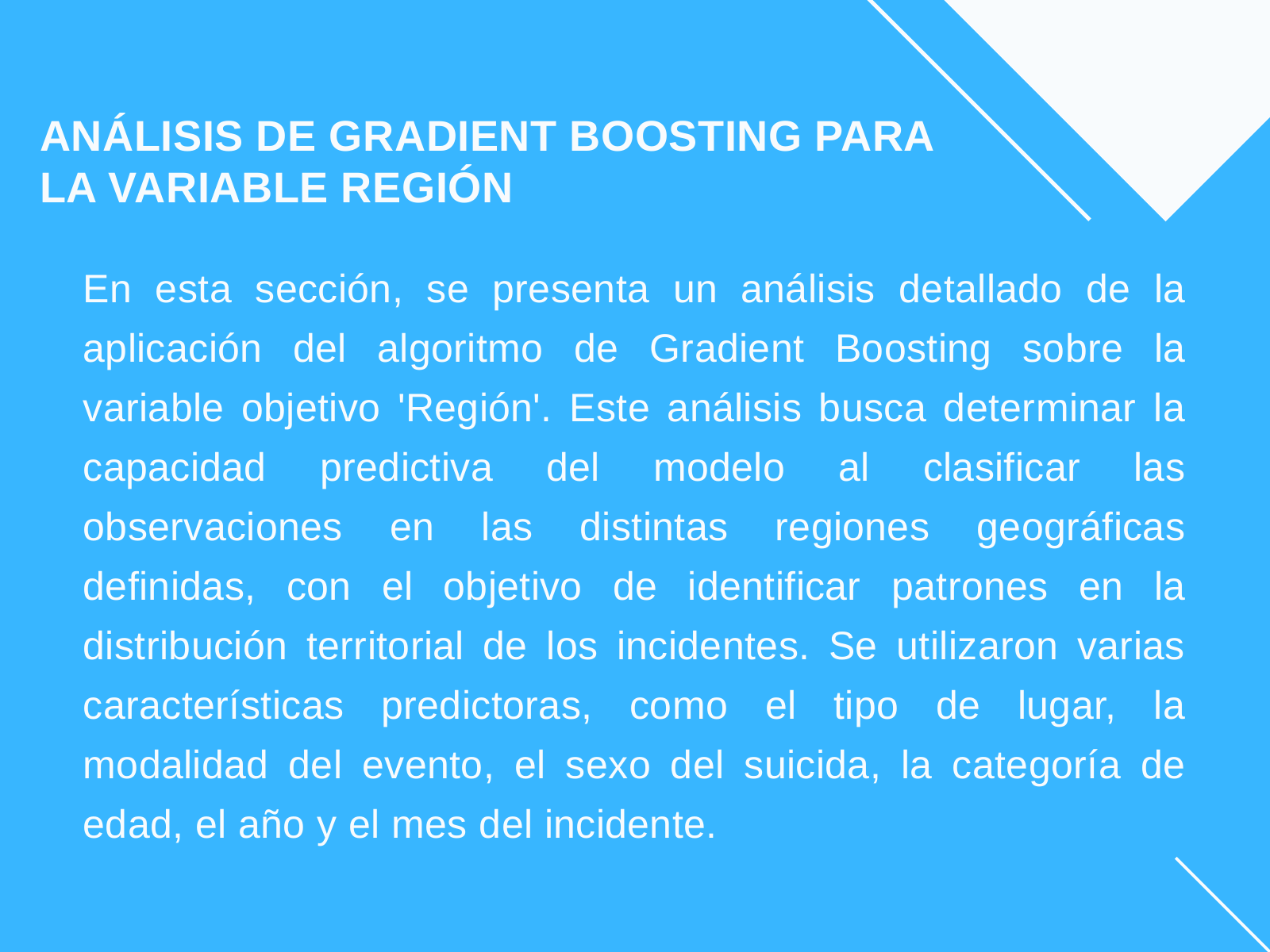

ANÁLISIS DE GRADIENT BOOSTING PARA
LA VARIABLE REGIÓN
En esta sección, se presenta un análisis detallado de la aplicación del algoritmo de Gradient Boosting sobre la variable objetivo 'Región'. Este análisis busca determinar la capacidad predictiva del modelo al clasificar las observaciones en las distintas regiones geográficas definidas, con el objetivo de identificar patrones en la distribución territorial de los incidentes. Se utilizaron varias características predictoras, como el tipo de lugar, la modalidad del evento, el sexo del suicida, la categoría de edad, el año y el mes del incidente.